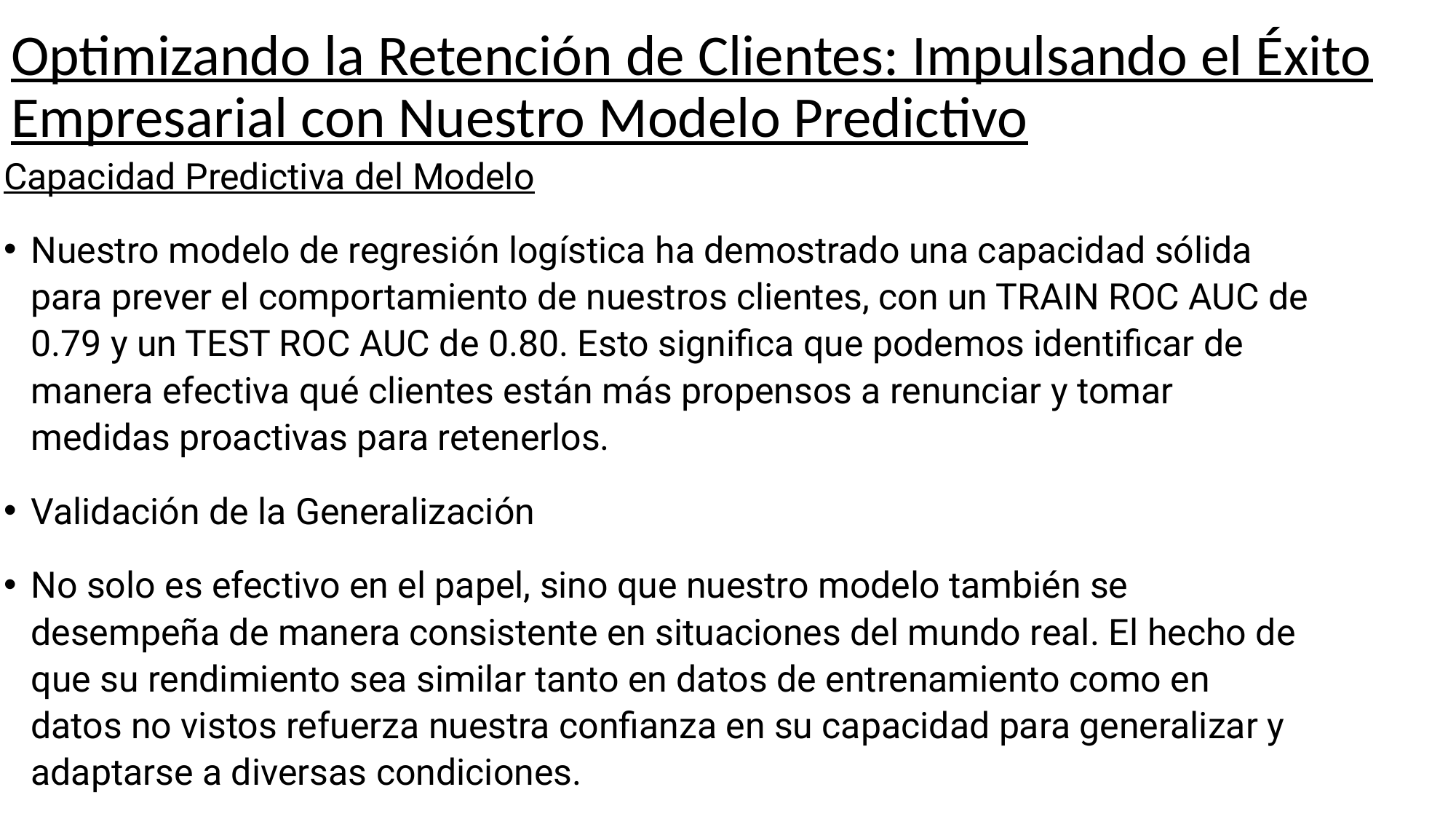

# Optimizando la Retención de Clientes: Impulsando el Éxito Empresarial con Nuestro Modelo Predictivo
Capacidad Predictiva del Modelo
Nuestro modelo de regresión logística ha demostrado una capacidad sólida para prever el comportamiento de nuestros clientes, con un TRAIN ROC AUC de 0.79 y un TEST ROC AUC de 0.80. Esto significa que podemos identificar de manera efectiva qué clientes están más propensos a renunciar y tomar medidas proactivas para retenerlos.
Validación de la Generalización
No solo es efectivo en el papel, sino que nuestro modelo también se desempeña de manera consistente en situaciones del mundo real. El hecho de que su rendimiento sea similar tanto en datos de entrenamiento como en datos no vistos refuerza nuestra confianza en su capacidad para generalizar y adaptarse a diversas condiciones.